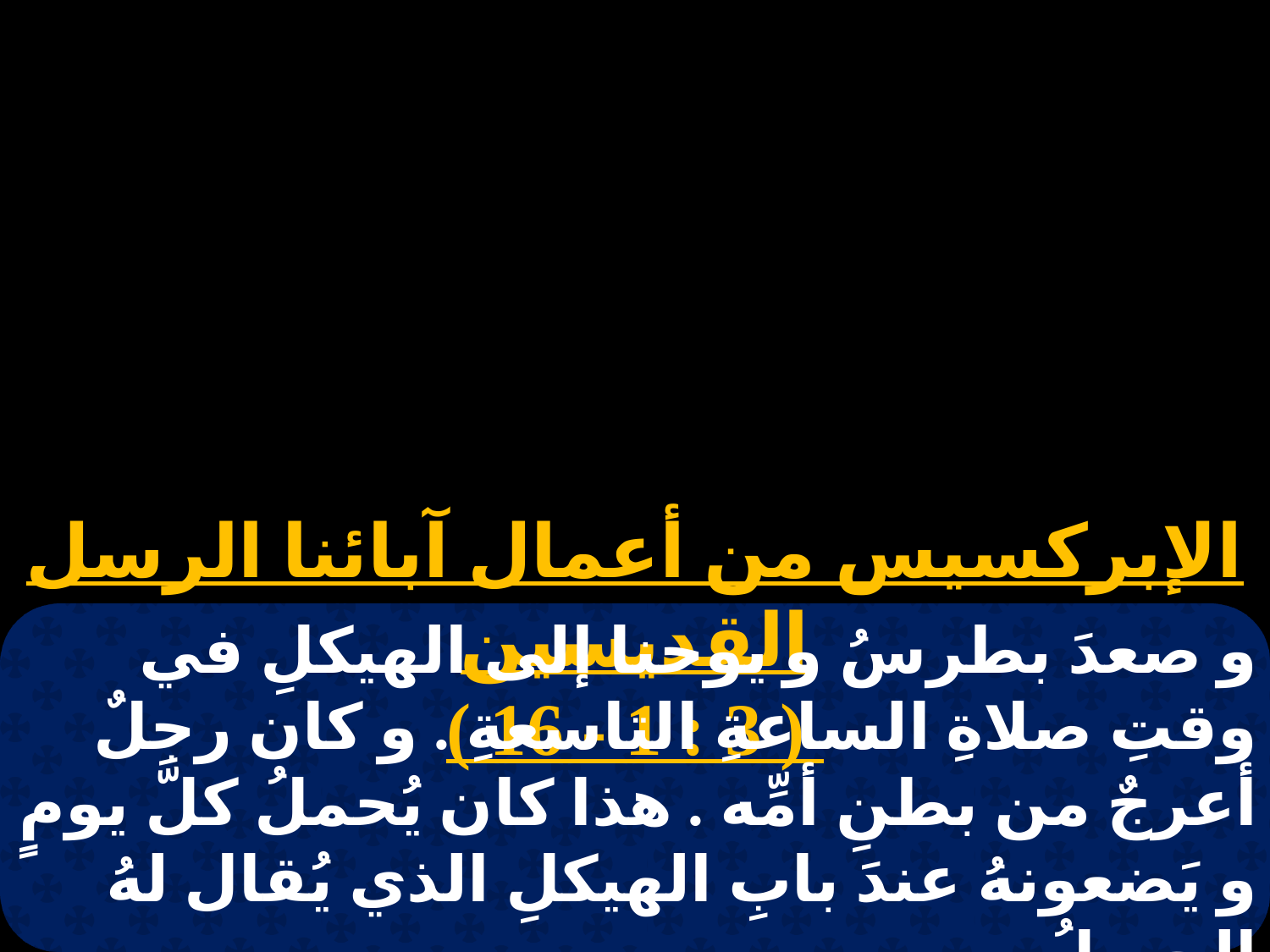

الإبركسيس من أعمال آبائنا الرسل القديسين
 ( 3 : 1 - 16 )
و صعدَ بطرسُ و يوحنا إلى الهيكلِ في وقتِ صلاةِ الساعةِ التاسعةِ . و كان رجلٌ أعرجٌ من بطنِ أمِّه . هذا كان يُحملُ كلَّ يومٍ و يَضعونهُ عندَ بابِ الهيكلِ الذي يُقال لهُ الجميلُ